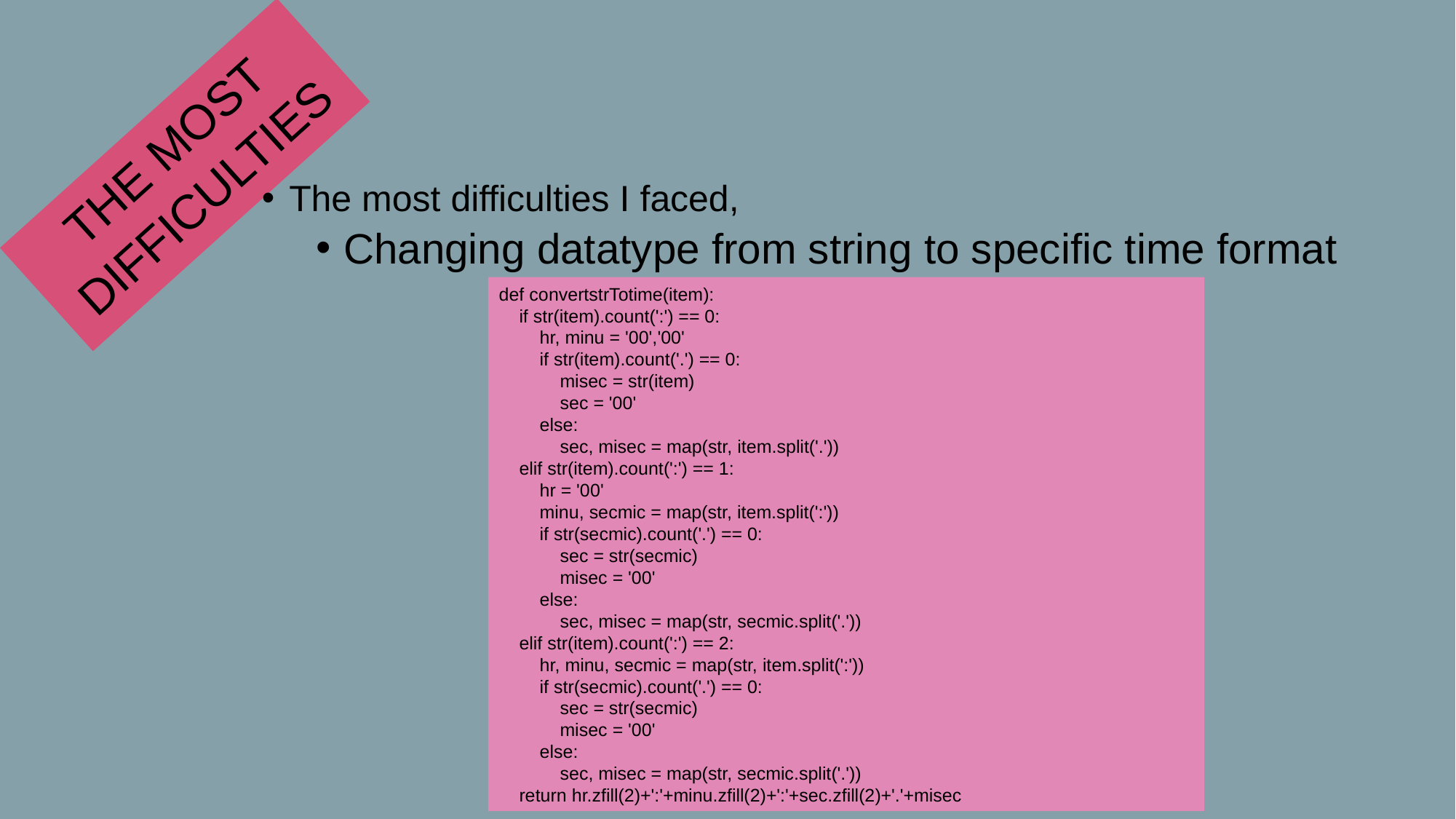

# The most difficulties
The most difficulties I faced,
Changing datatype from string to specific time format
def convertstrTotime(item):
    if str(item).count(':') == 0:
        hr, minu = '00','00'
        if str(item).count('.') == 0:
            misec = str(item)
            sec = '00'
        else:
            sec, misec = map(str, item.split('.'))
    elif str(item).count(':') == 1:
        hr = '00'
        minu, secmic = map(str, item.split(':'))
        if str(secmic).count('.') == 0:
            sec = str(secmic)
            misec = '00'
        else:
            sec, misec = map(str, secmic.split('.'))
    elif str(item).count(':') == 2:
        hr, minu, secmic = map(str, item.split(':'))
        if str(secmic).count('.') == 0:
            sec = str(secmic)
            misec = '00'
        else:
            sec, misec = map(str, secmic.split('.'))
    return hr.zfill(2)+':'+minu.zfill(2)+':'+sec.zfill(2)+'.'+misec